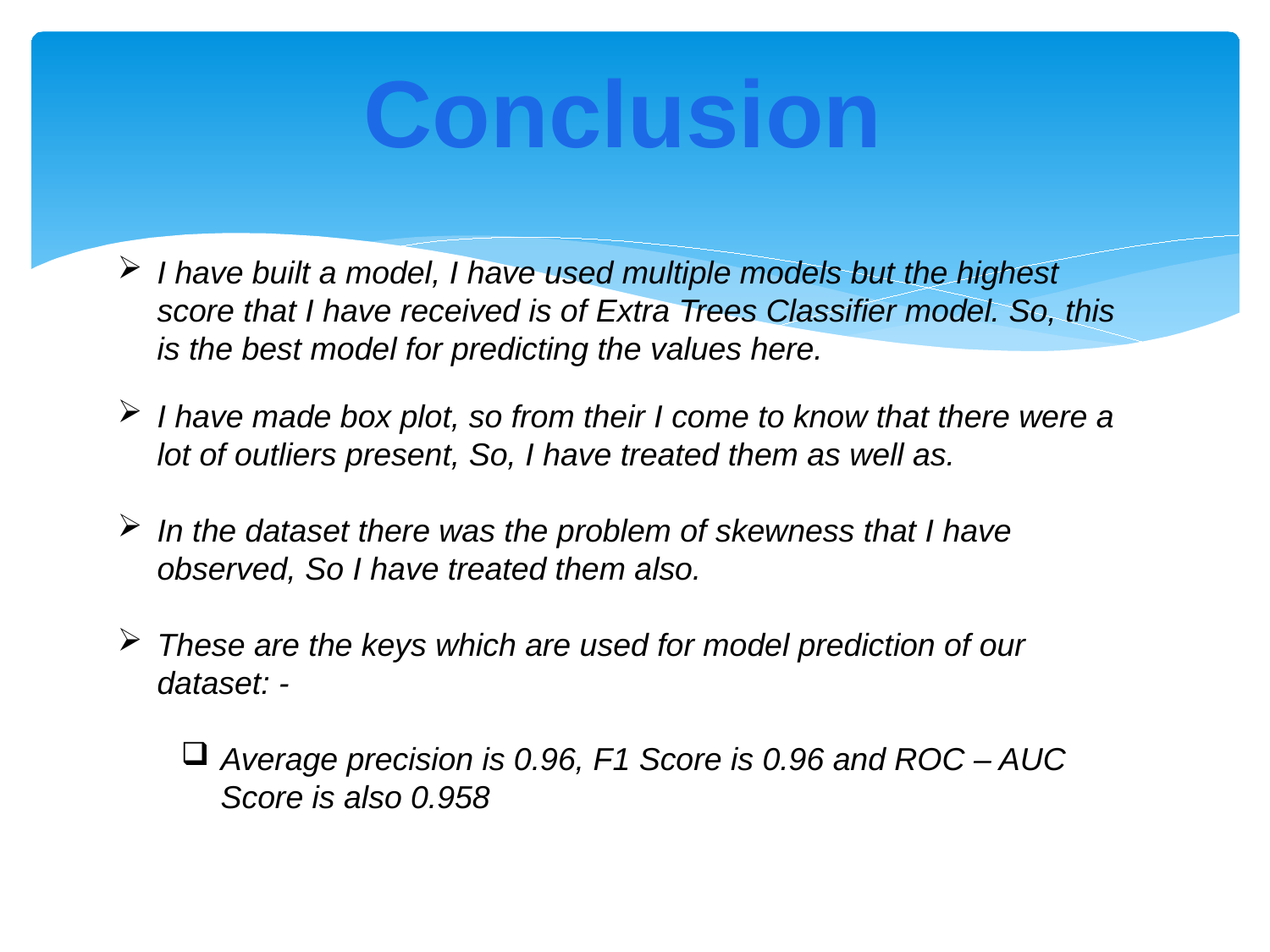

Conclusion
I have built a model, I have used multiple models but the highest score that I have received is of Extra Trees Classifier model. So, this is the best model for predicting the values here.

I have made box plot, so from their I come to know that there were a lot of outliers present, So, I have treated them as well as.

In the dataset there was the problem of skewness that I have observed, So I have treated them also.

These are the keys which are used for model prediction of our dataset: -

Average precision is 0.96, F1 Score is 0.96 and ROC – AUC Score is also 0.958